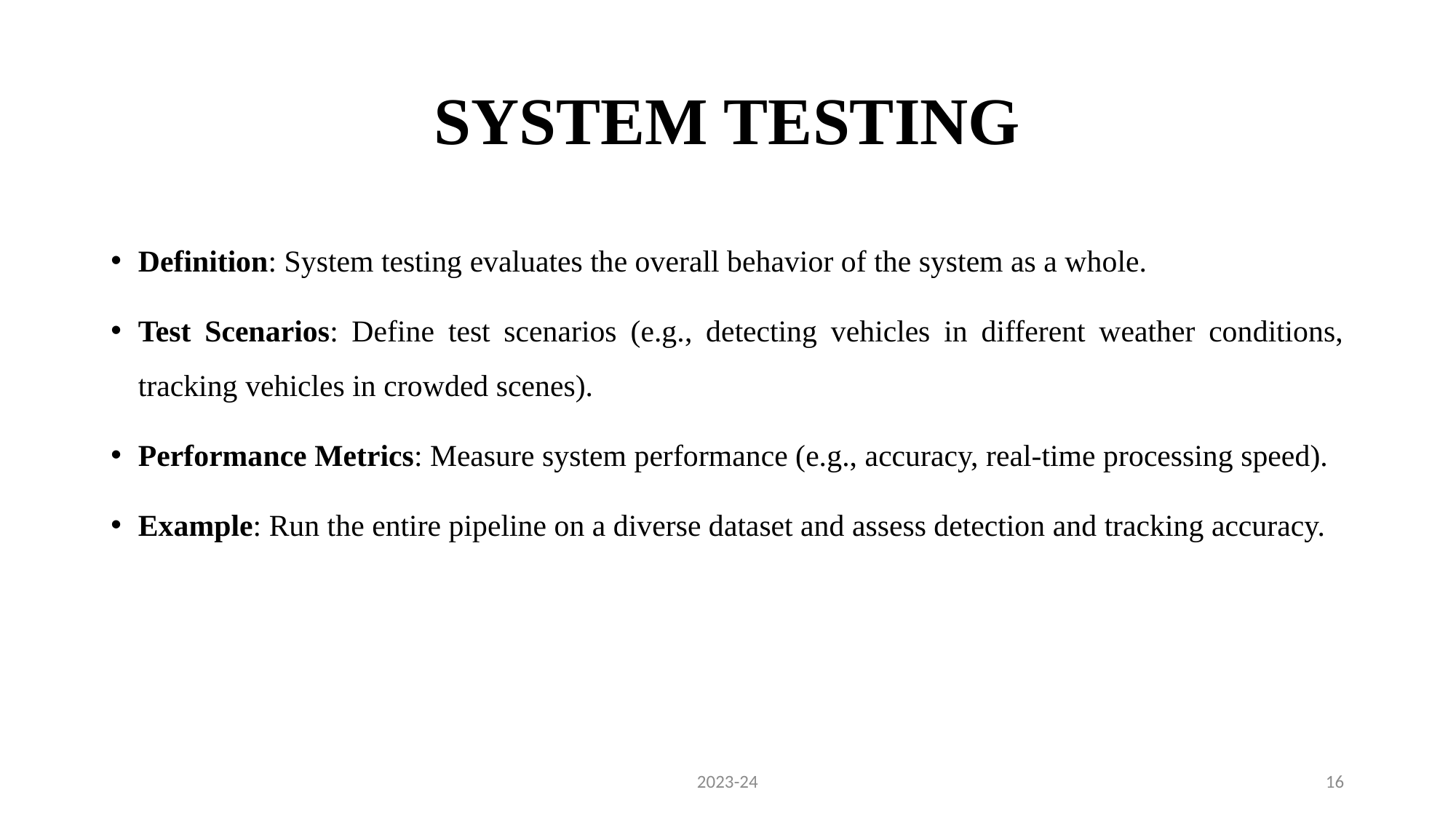

# SYSTEM TESTING
Definition: System testing evaluates the overall behavior of the system as a whole.
Test Scenarios: Define test scenarios (e.g., detecting vehicles in different weather conditions, tracking vehicles in crowded scenes).
Performance Metrics: Measure system performance (e.g., accuracy, real-time processing speed).
Example: Run the entire pipeline on a diverse dataset and assess detection and tracking accuracy.

2023-24
16